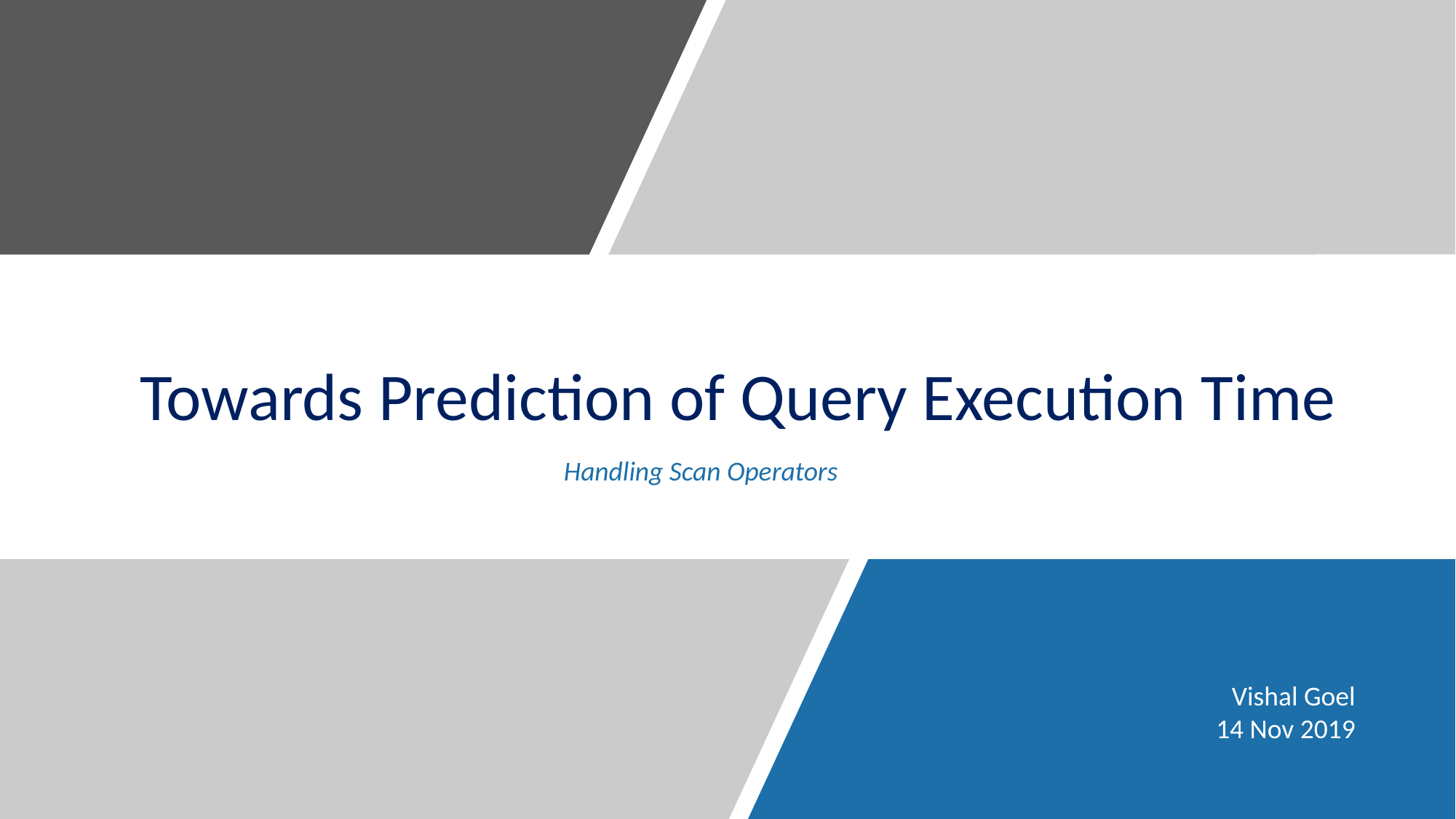

Towards Prediction of Query Execution Time
Handling Scan Operators

Vishal Goel
14 Nov 2019